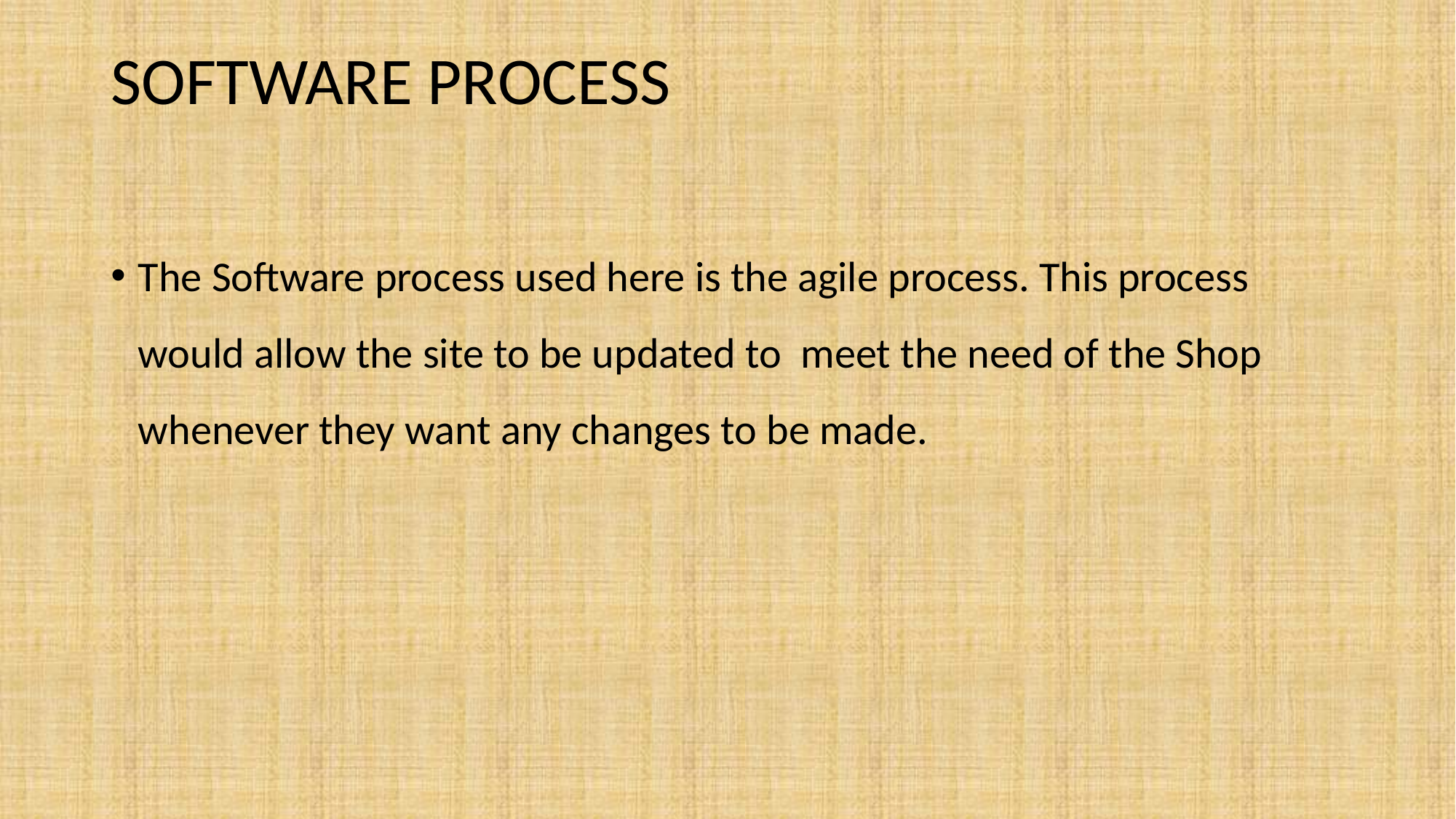

# SOFTWARE PROCESS
The Software process used here is the agile process. This process would allow the site to be updated to  meet the need of the Shop whenever they want any changes to be made.